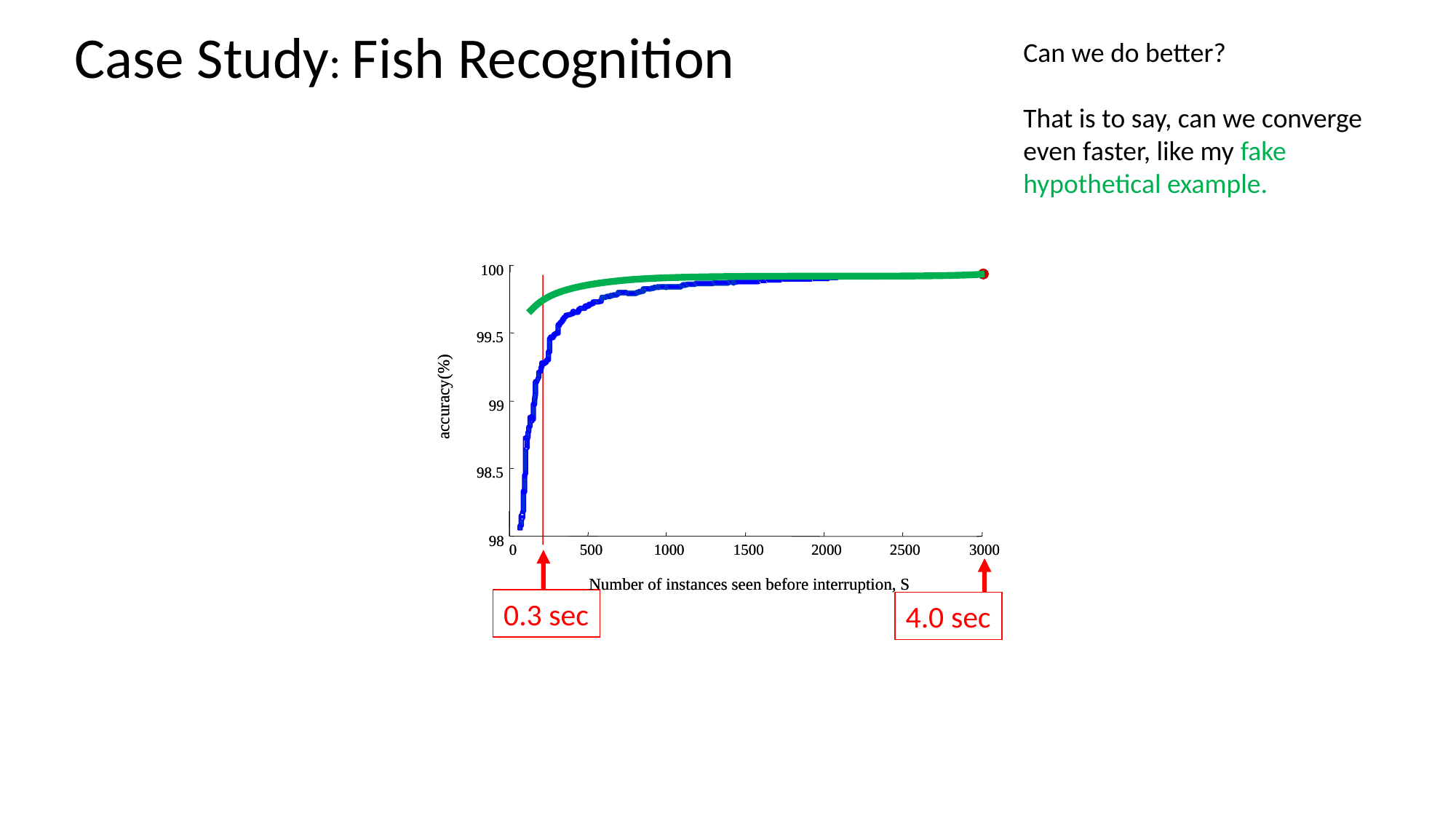

# Case Study: Fish Recognition
Can we do better?

That is to say, can we converge even faster, like my fake hypothetical example.

100
100

99.5
99.5

accuracy(%)
accuracy(%)

99
99

98.5
98.5

98
98

0
0
500
500
1000
1000
1500
1500
2000
2000
2500
2500
3000
3000

Number of instances seen before interruption, S
Number of instances seen before interruption, S
0.3 sec
4.0 sec